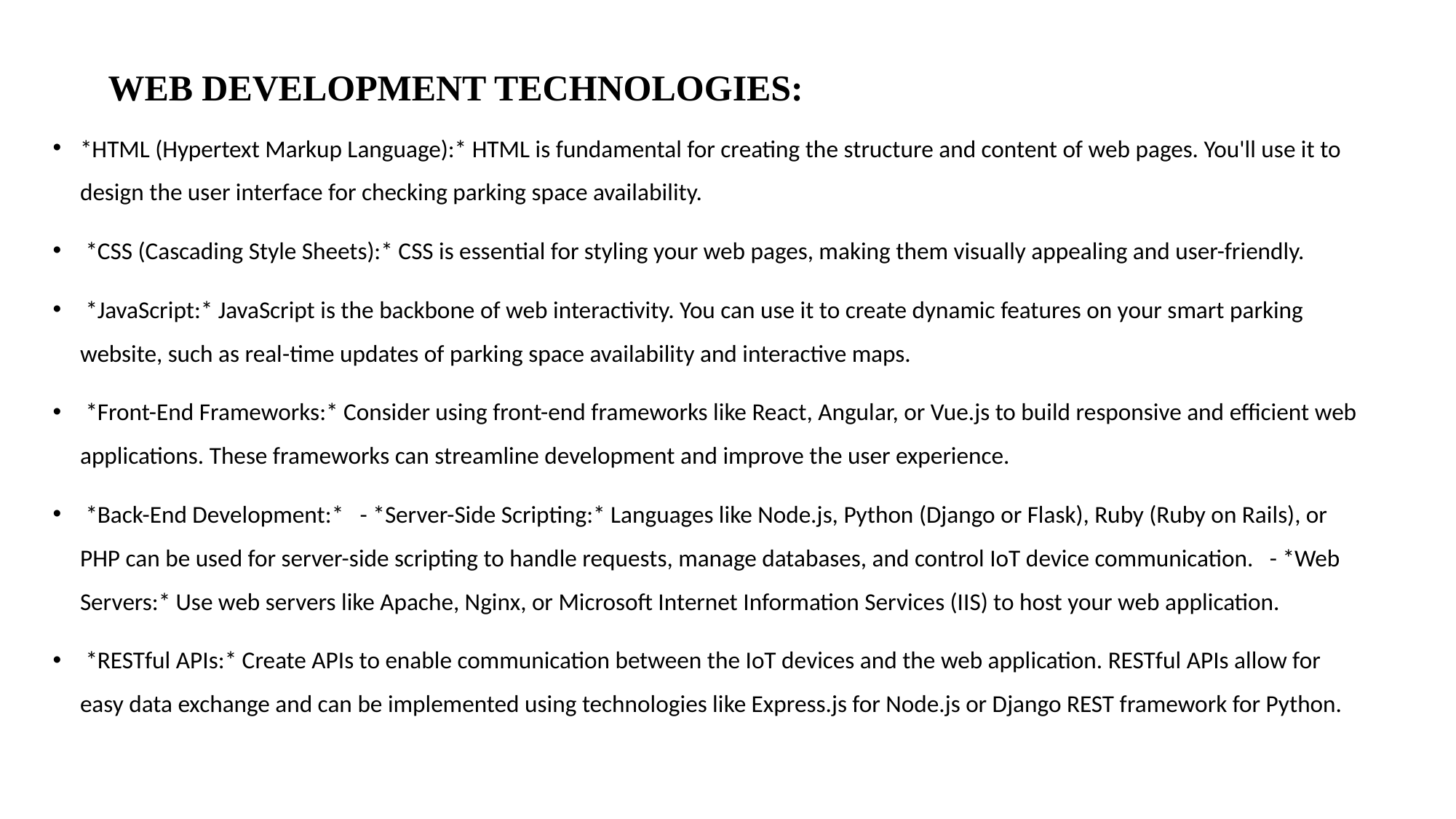

# WEB DEVELOPMENT TECHNOLOGIES:
*HTML (Hypertext Markup Language):* HTML is fundamental for creating the structure and content of web pages. You'll use it to design the user interface for checking parking space availability.
 *CSS (Cascading Style Sheets):* CSS is essential for styling your web pages, making them visually appealing and user-friendly.
 *JavaScript:* JavaScript is the backbone of web interactivity. You can use it to create dynamic features on your smart parking website, such as real-time updates of parking space availability and interactive maps.
 *Front-End Frameworks:* Consider using front-end frameworks like React, Angular, or Vue.js to build responsive and efficient web applications. These frameworks can streamline development and improve the user experience.
 *Back-End Development:*   - *Server-Side Scripting:* Languages like Node.js, Python (Django or Flask), Ruby (Ruby on Rails), or PHP can be used for server-side scripting to handle requests, manage databases, and control IoT device communication.   - *Web Servers:* Use web servers like Apache, Nginx, or Microsoft Internet Information Services (IIS) to host your web application.
 *RESTful APIs:* Create APIs to enable communication between the IoT devices and the web application. RESTful APIs allow for easy data exchange and can be implemented using technologies like Express.js for Node.js or Django REST framework for Python.